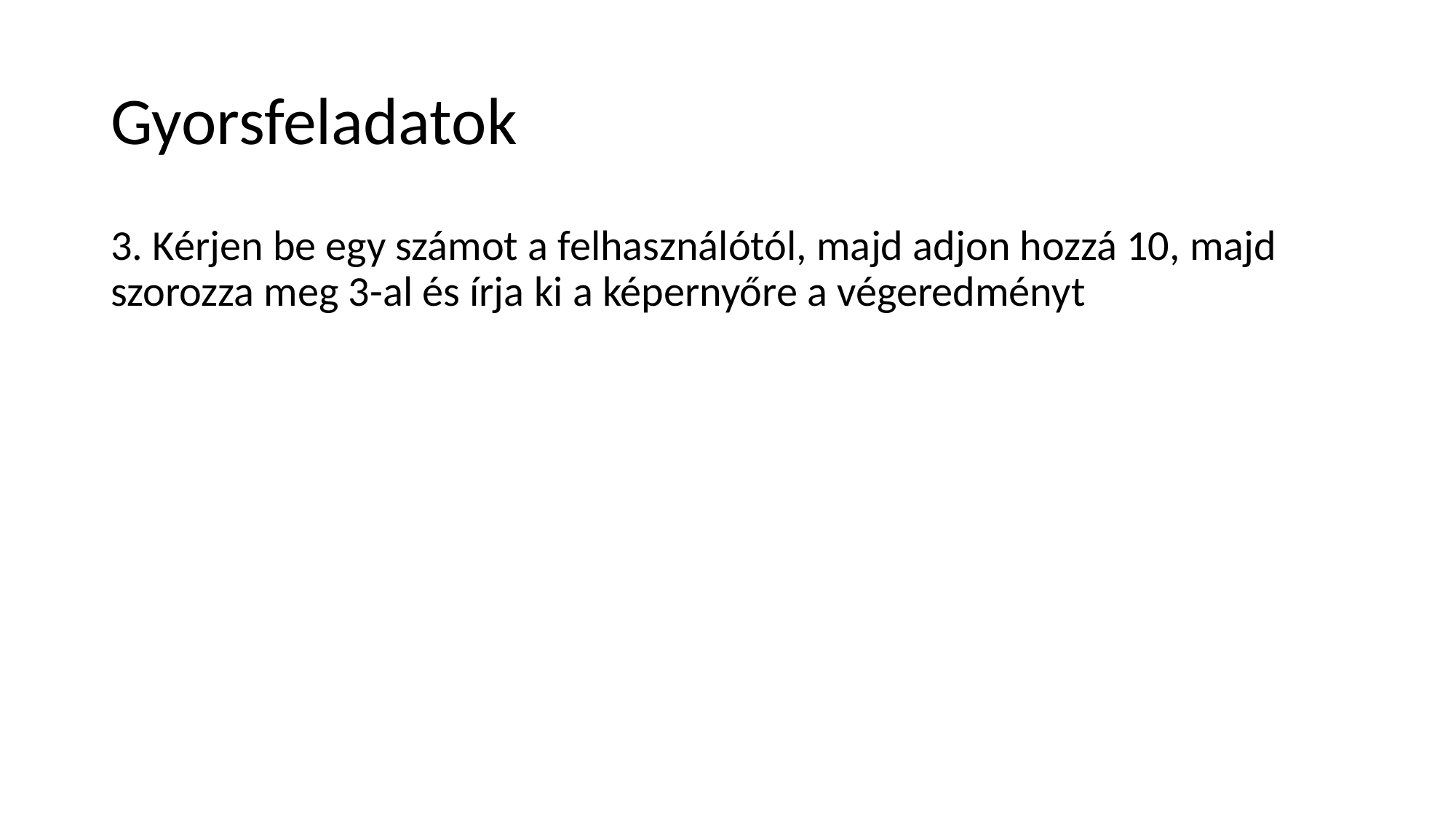

# Gyorsfeladatok
3. Kérjen be egy számot a felhasználótól, majd adjon hozzá 10, majd szorozza meg 3-al és írja ki a képernyőre a végeredményt